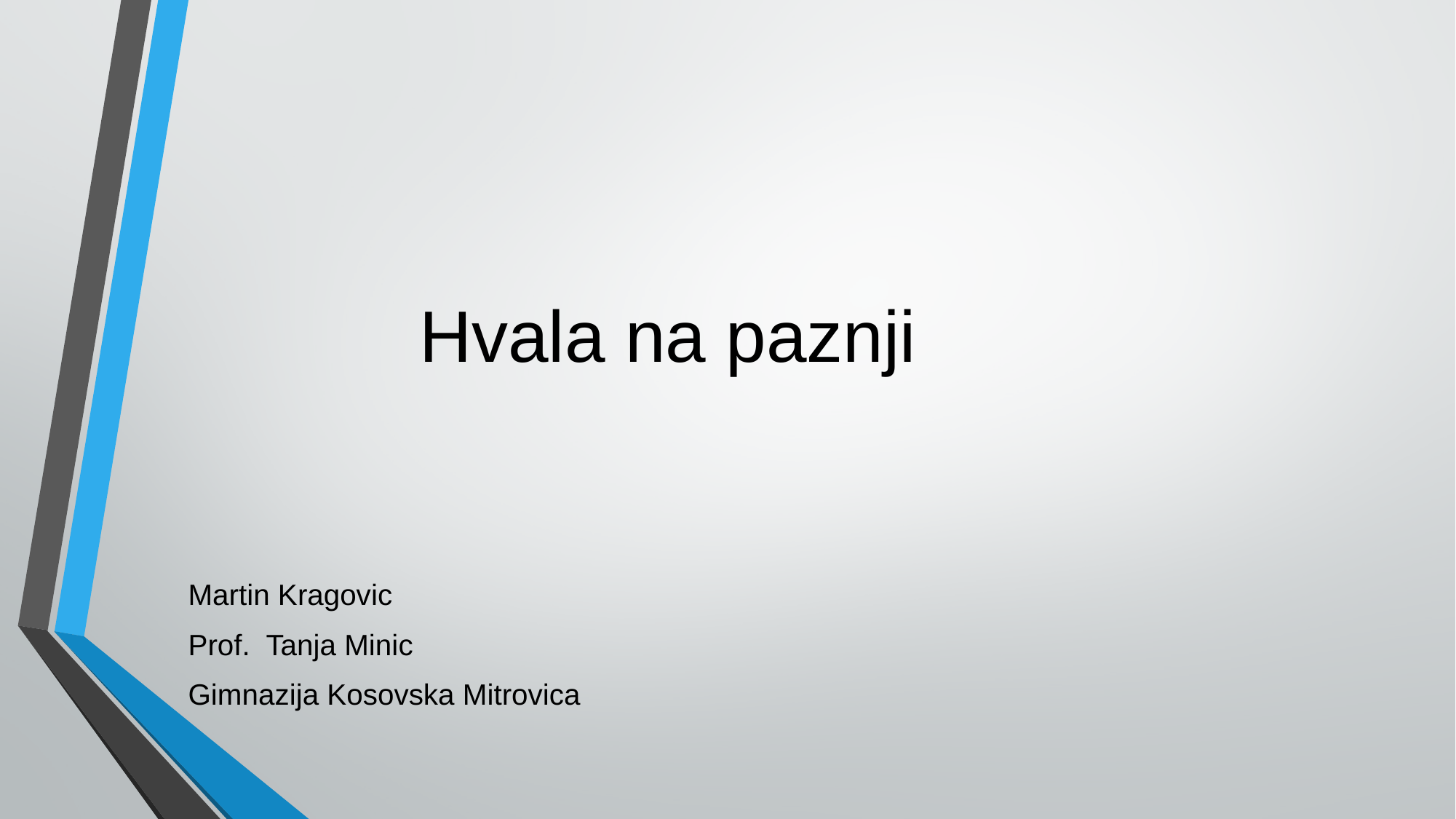

# Hvala na paznji
Martin Kragovic
Prof.  Tanja Minic
Gimnazija Kosovska Mitrovica